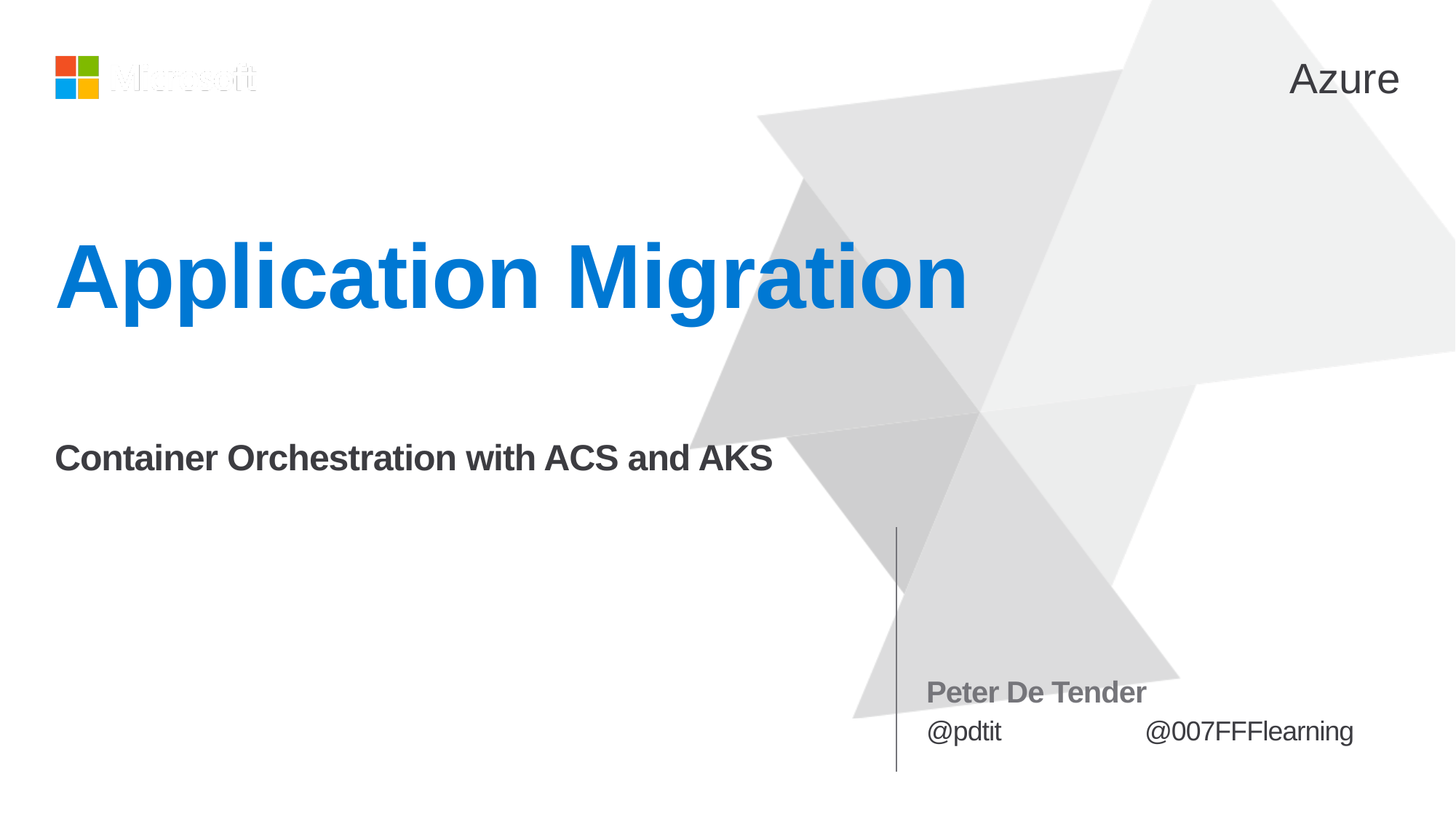

# Application Migration
Container Orchestration with ACS and AKS
Peter De Tender
@pdtit		@007FFFlearning